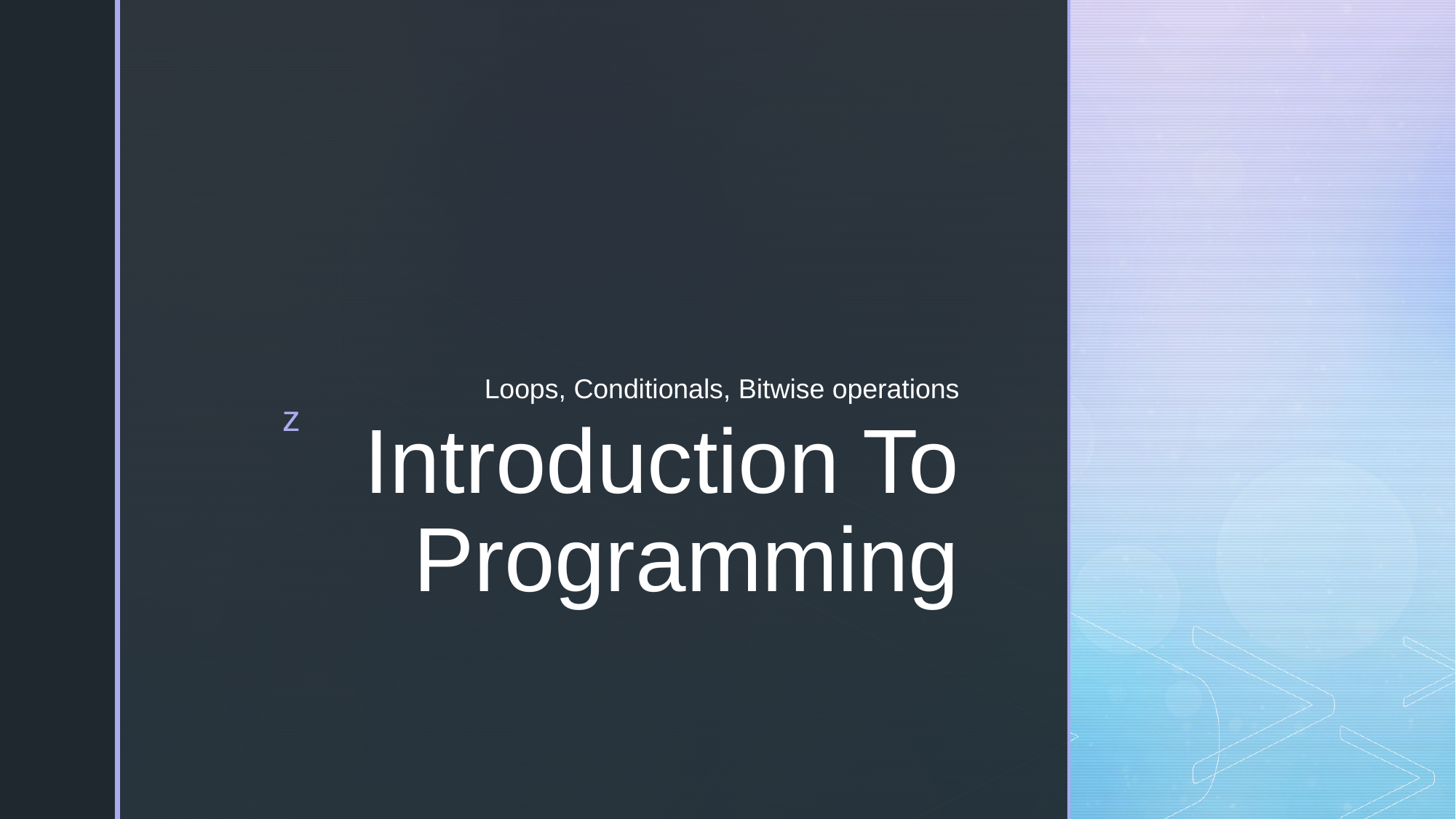

Loops, Conditionals, Bitwise operations
# Introduction To Programming